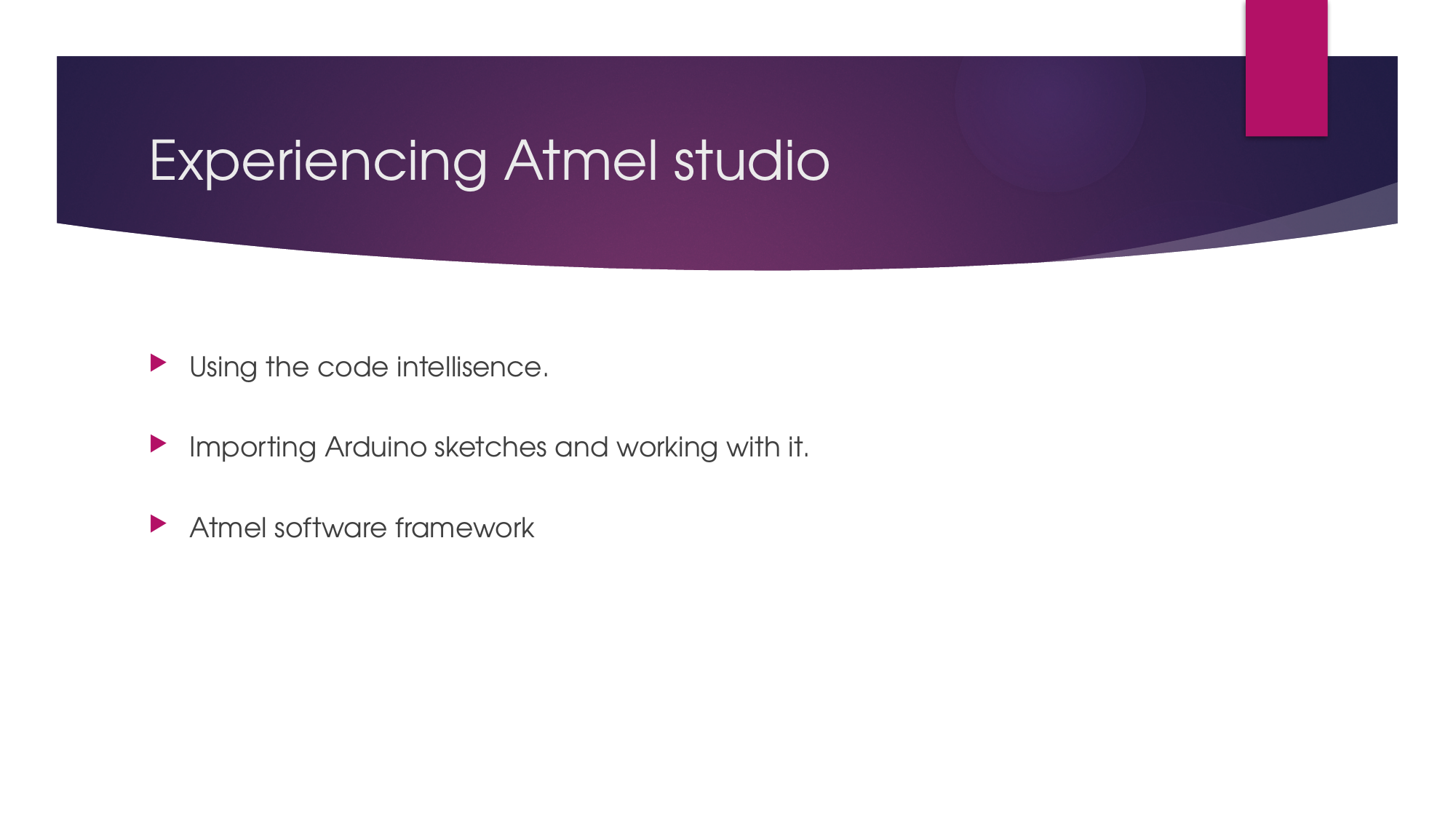

# Experiencing Atmel studio
Using the code intellisence.
Importing Arduino sketches and working with it.
Atmel software framework